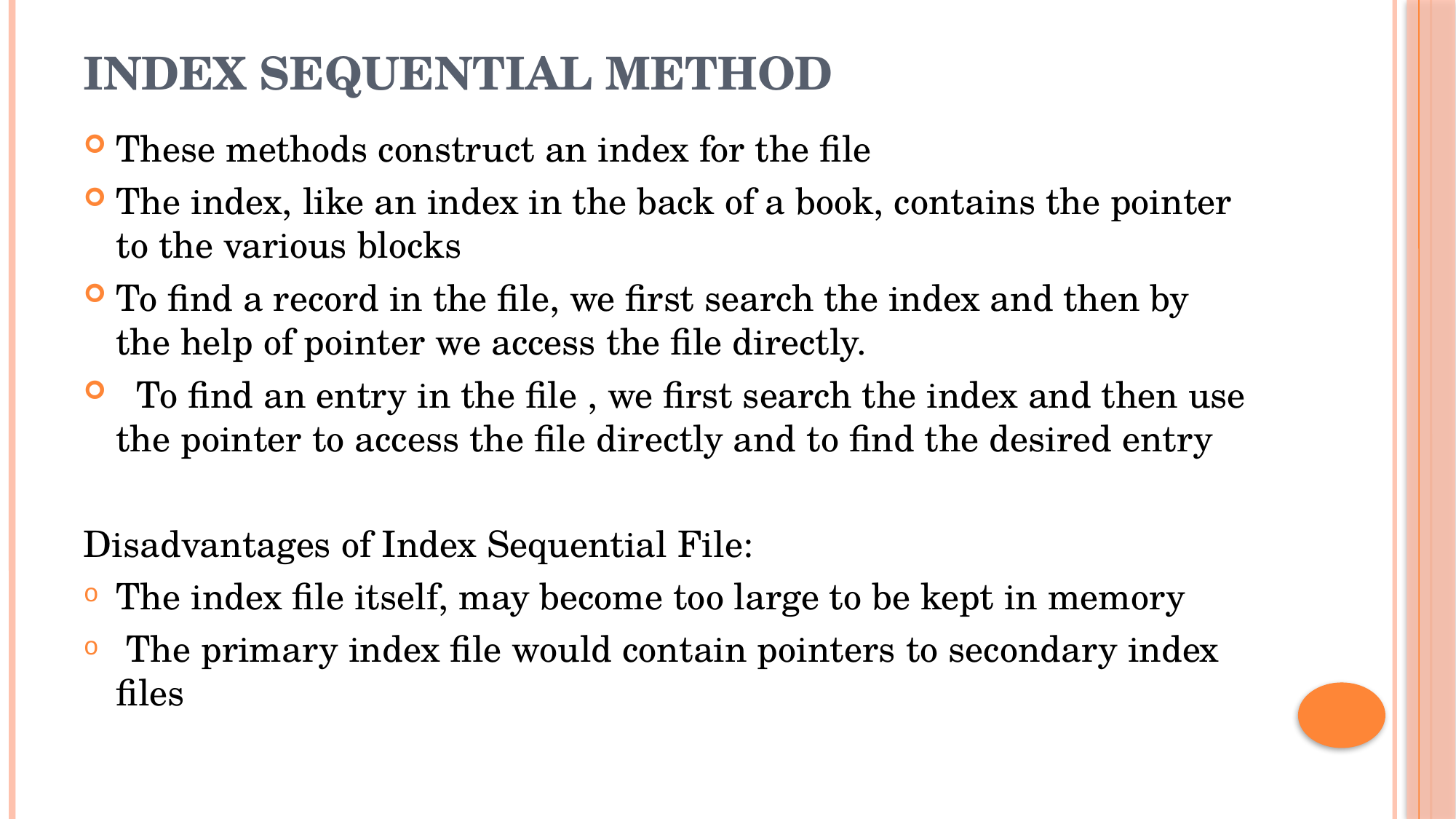

# Index sequential method
These methods construct an index for the file
The index, like an index in the back of a book, contains the pointer to the various blocks
To find a record in the file, we first search the index and then by the help of pointer we access the file directly.
  To find an entry in the file , we first search the index and then use the pointer to access the file directly and to find the desired entry

Disadvantages of Index Sequential File:
The index file itself, may become too large to be kept in memory
 The primary index file would contain pointers to secondary index files